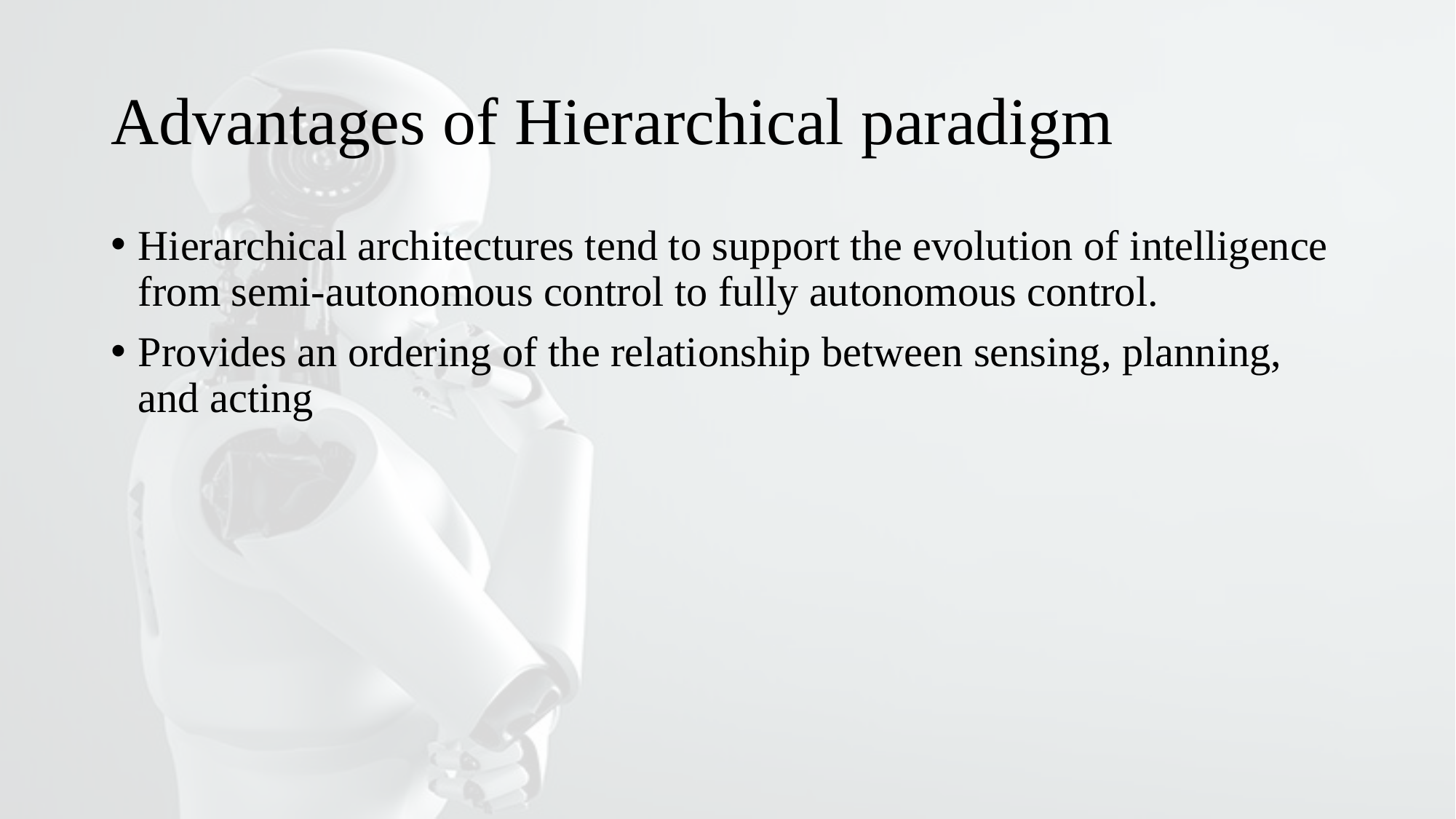

# Advantages of Hierarchical paradigm
Hierarchical architectures tend to support the evolution of intelligence from semi-autonomous control to fully autonomous control.
Provides an ordering of the relationship between sensing, planning, and acting